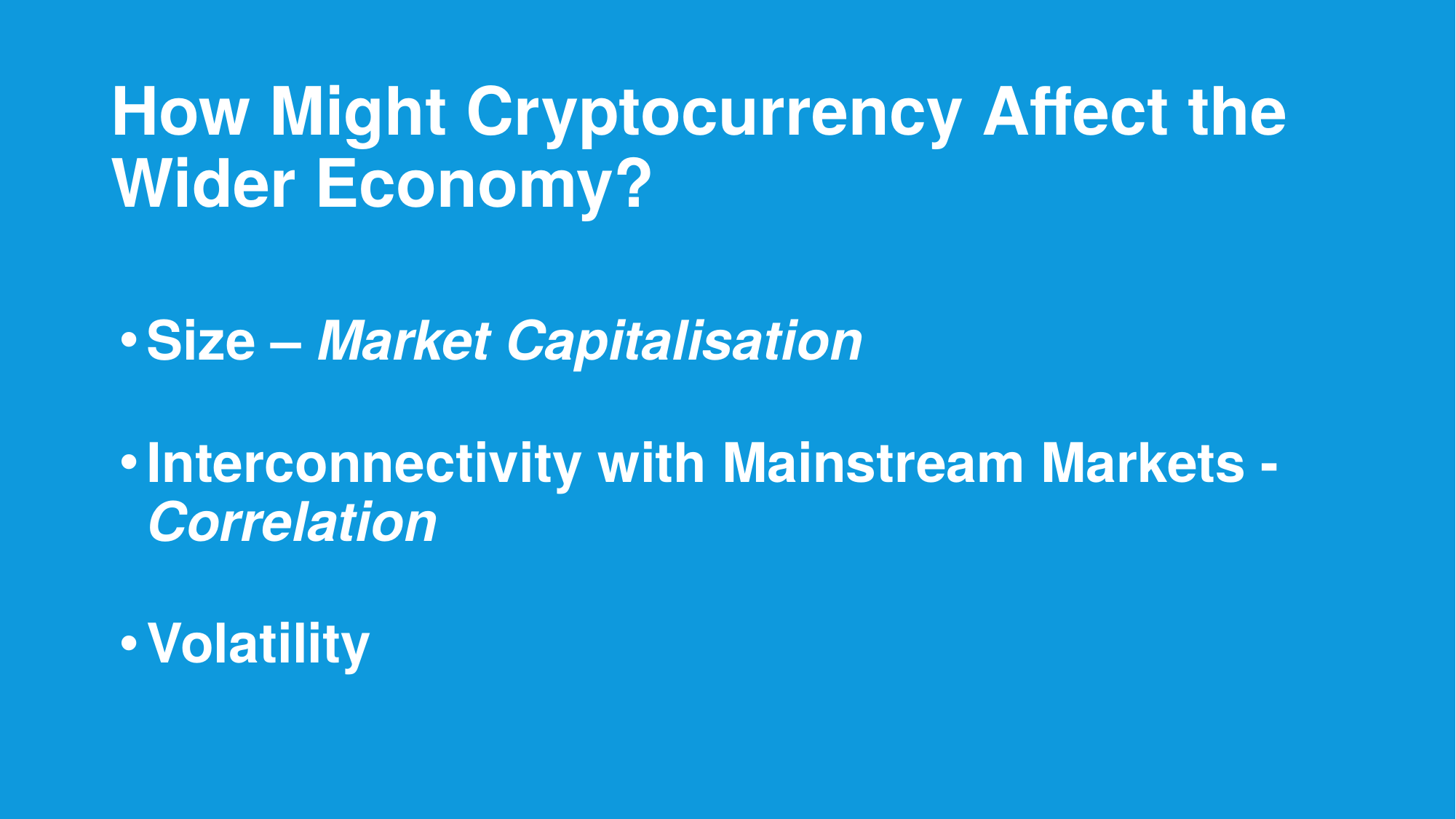

# How Might Cryptocurrency Affect the Wider Economy?
Size – Market Capitalisation

Interconnectivity with Mainstream Markets - Correlation

Volatility